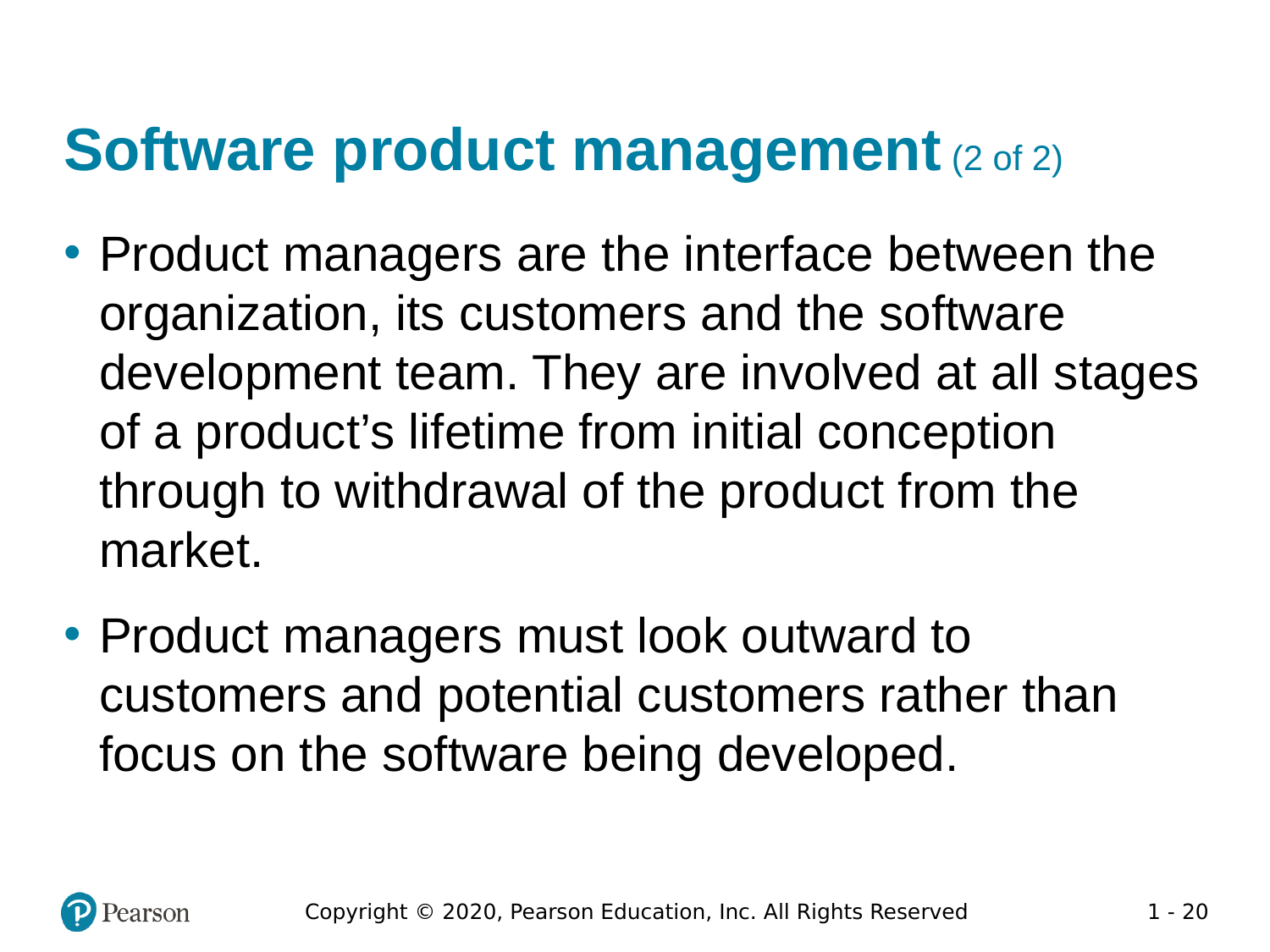

# Software product management (2 of 2)
Product managers are the interface between the organization, its customers and the software development team. They are involved at all stages of a product’s lifetime from initial conception through to withdrawal of the product from the market.
Product managers must look outward to customers and potential customers rather than focus on the software being developed.